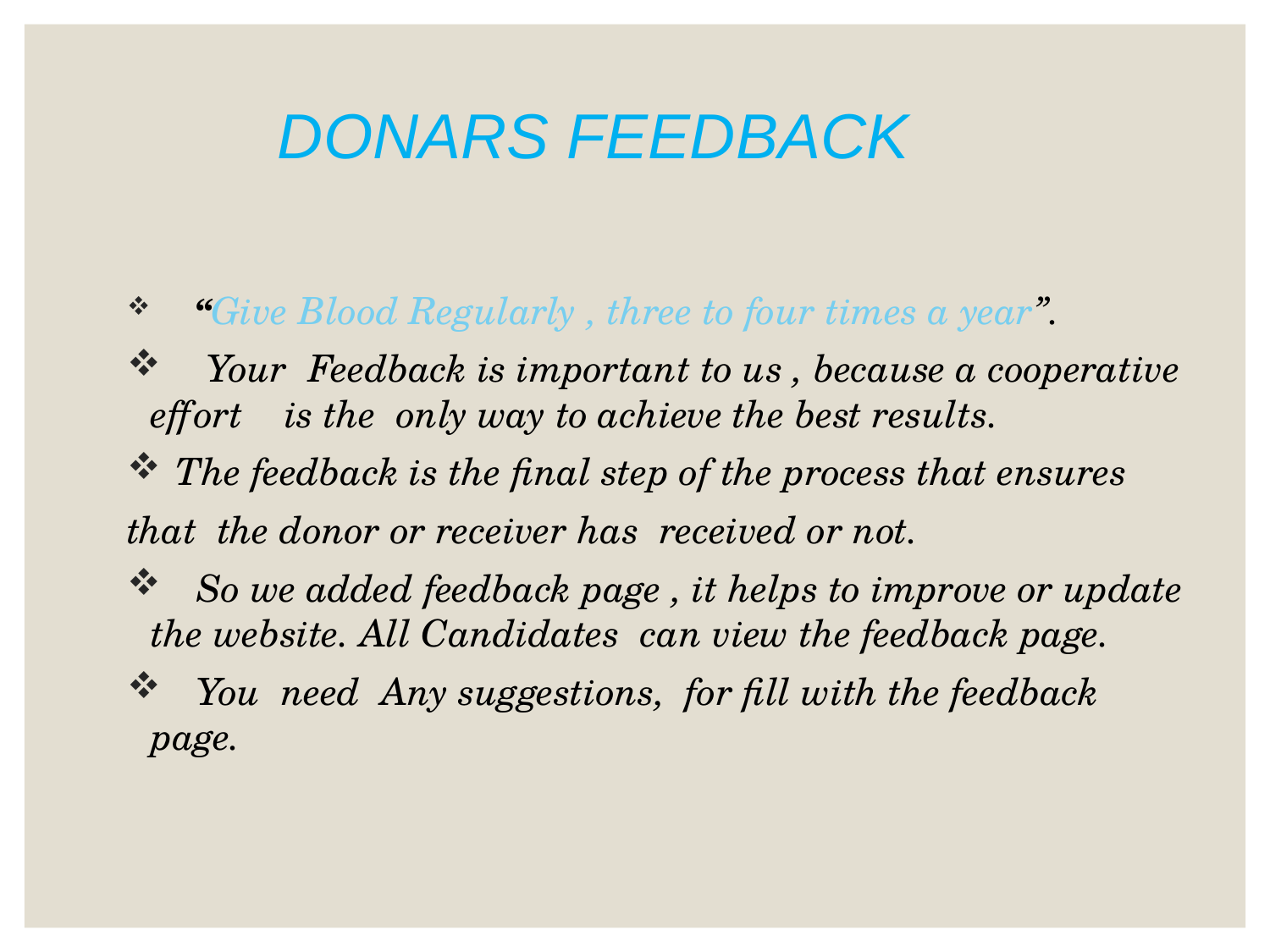

# DONARS FEEDBACK

      “Give Blood Regularly , three to four times a year”.
     Your  Feedback is important to us , because a cooperative effort    is the  only way to achieve the best results.
  The feedback is the final step of the process that ensures
that  the donor or receiver has  received or not.
    So we added feedback page , it helps to improve or update the website. All Candidates  can view the feedback page.
    You  need  Any suggestions,  for fill with the feedback page.